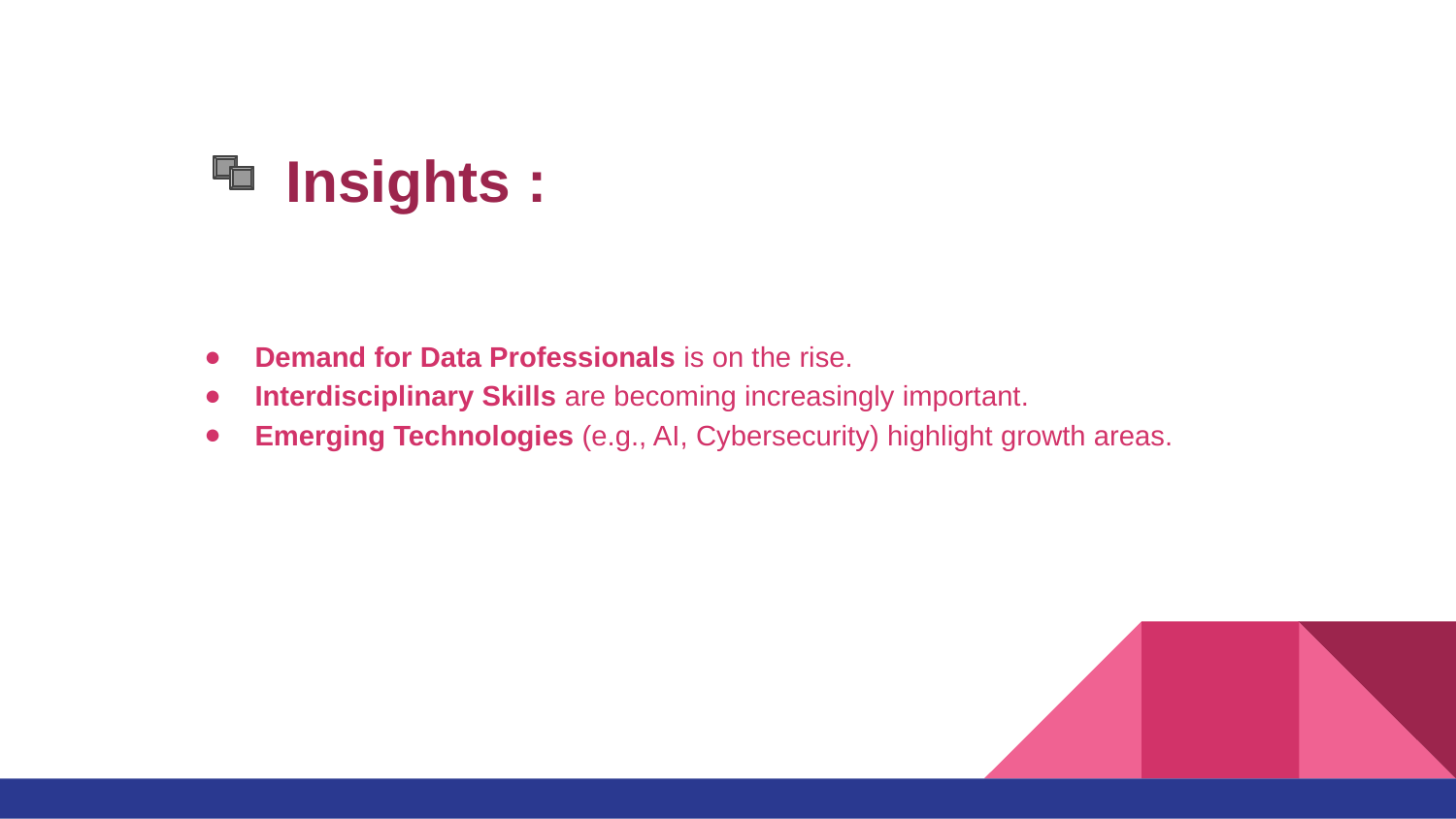

# Insights :

Demand for Data Professionals is on the rise.
Interdisciplinary Skills are becoming increasingly important.
Emerging Technologies (e.g., AI, Cybersecurity) highlight growth areas.